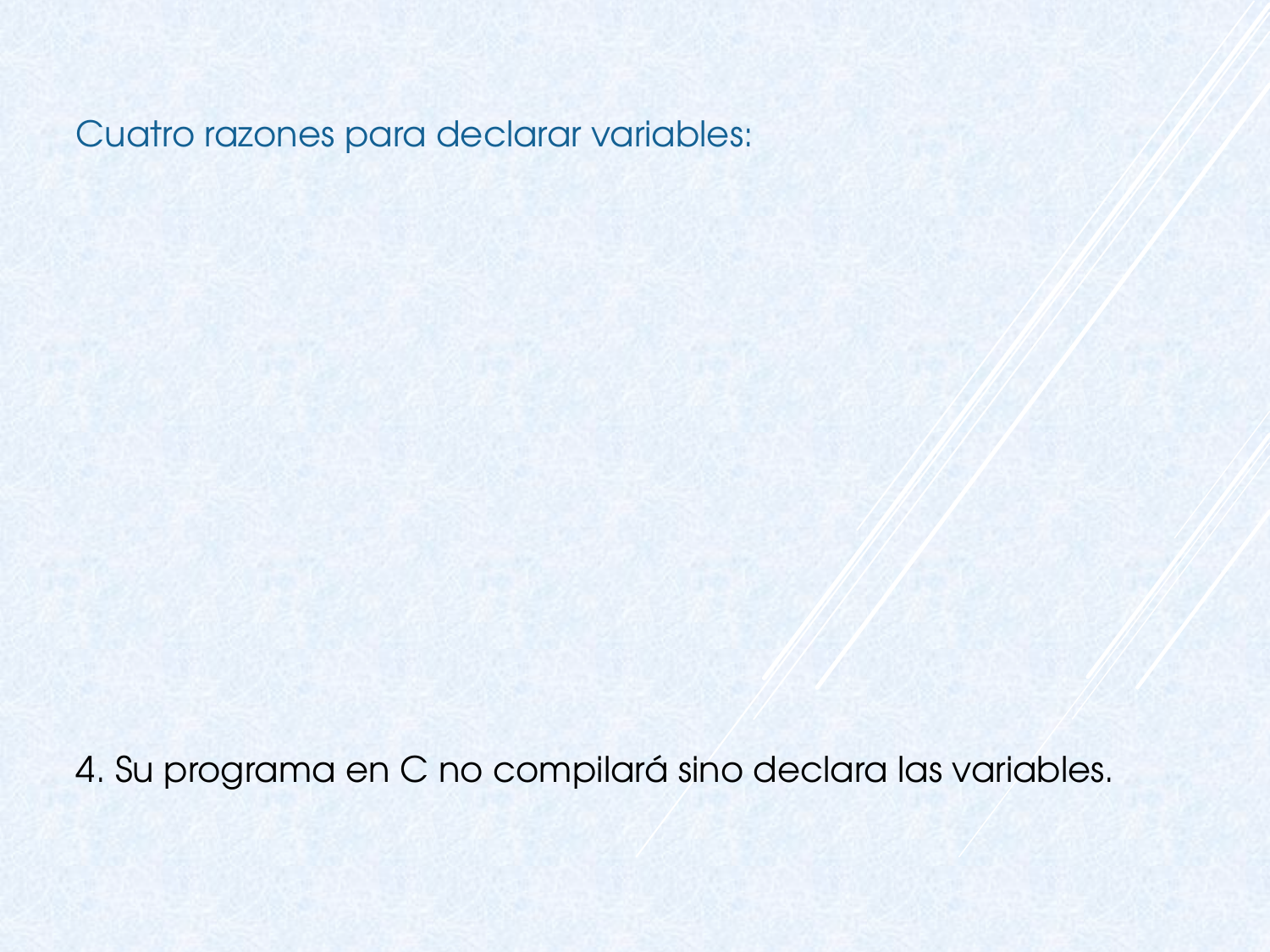

Cuatro razones para declarar variables:

4. Su programa en C no compilará sino declara las variables.